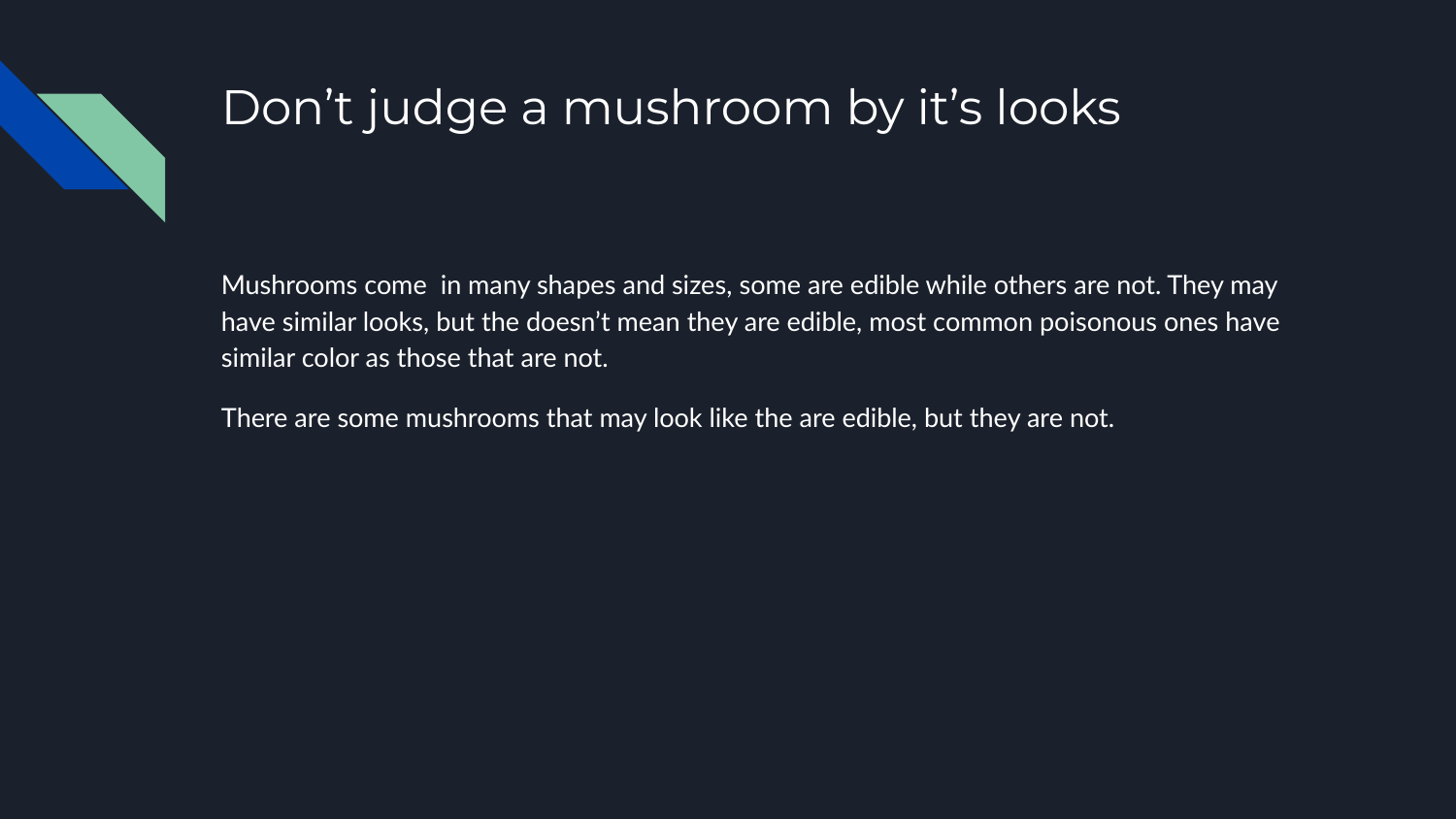

# Don’t judge a mushroom by it’s looks
Mushrooms come  in many shapes and sizes, some are edible while others are not. They may have similar looks, but the doesn’t mean they are edible, most common poisonous ones have similar color as those that are not.
There are some mushrooms that may look like the are edible, but they are not.